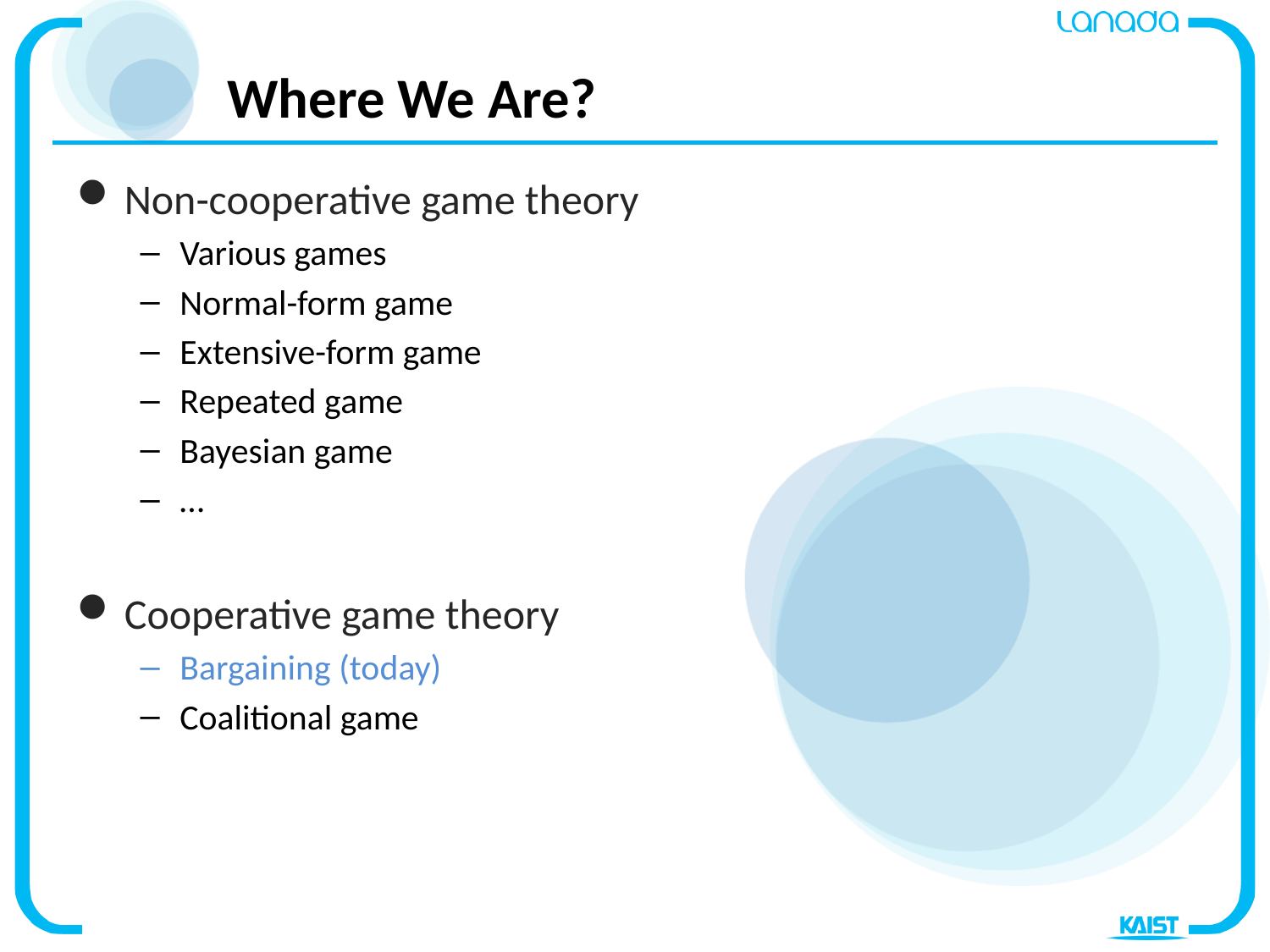

# Where We Are?
Non-cooperative game theory
Various games
Normal-form game
Extensive-form game
Repeated game
Bayesian game
…

Cooperative game theory
Bargaining (today)
Coalitional game